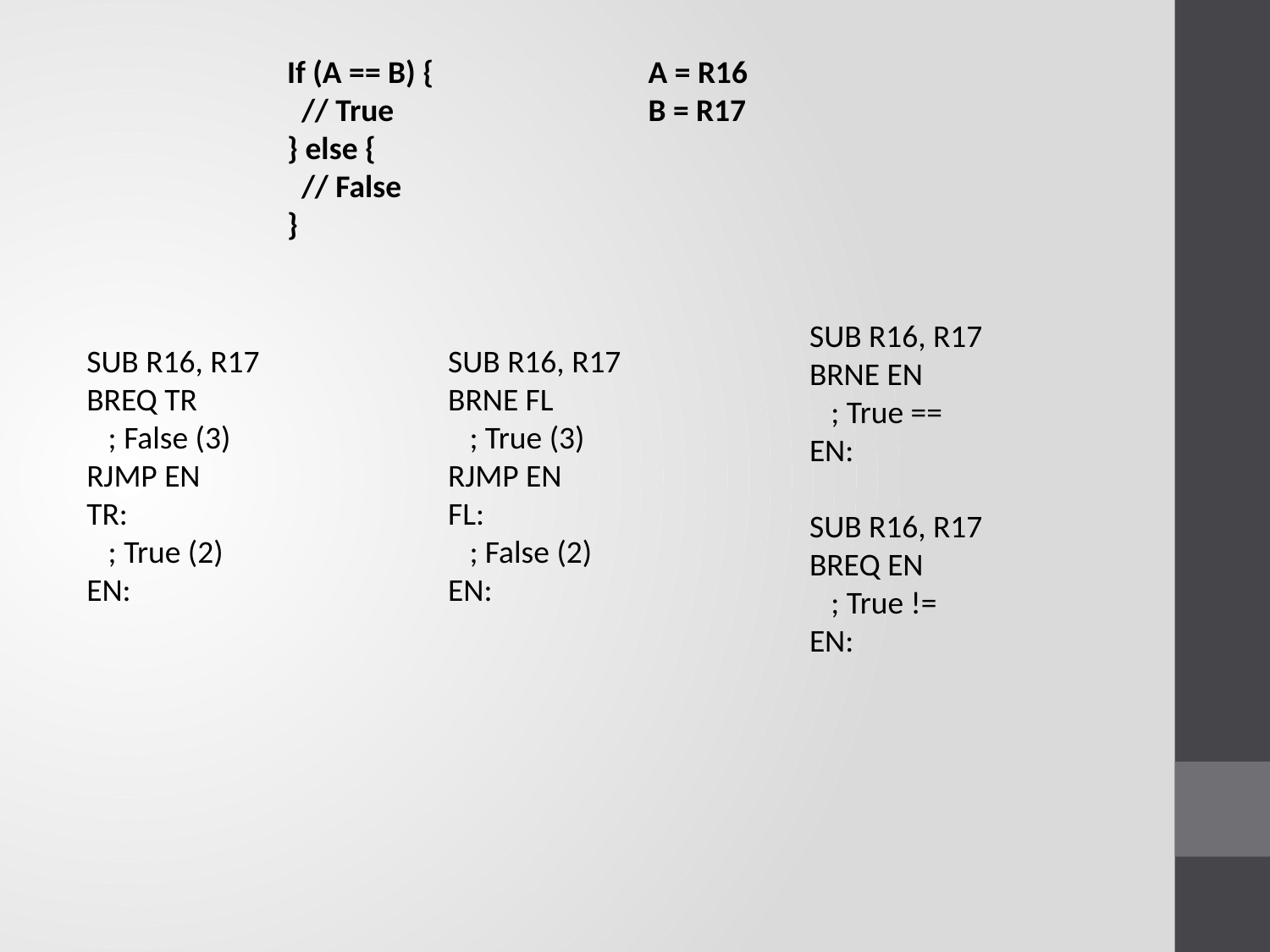

If (A == B) {
  // True
} else {
  // False
}
A = R16
B = R17
SUB R16, R17
BRNE EN
   ; True ==
EN:
SUB R16, R17
BREQ TR
   ; False (3)
RJMP EN
TR:
   ; True (2)
EN:
SUB R16, R17
BRNE FL
   ; True (3)
RJMP EN
FL:
   ; False (2)
EN:
SUB R16, R17
BREQ EN
   ; True !=
EN: